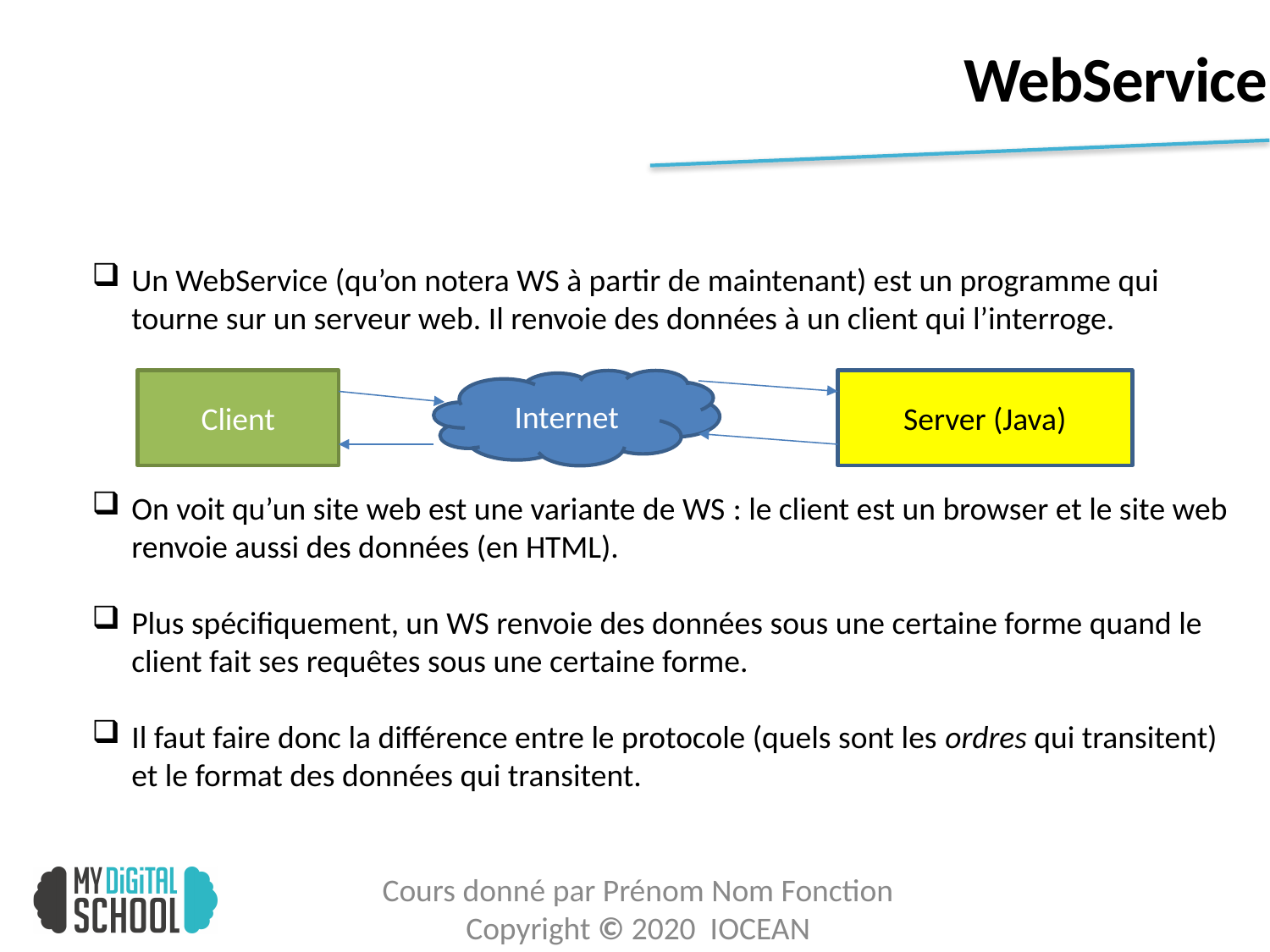

# WebService
Un WebService (qu’on notera WS à partir de maintenant) est un programme qui tourne sur un serveur web. Il renvoie des données à un client qui l’interroge.

On voit qu’un site web est une variante de WS : le client est un browser et le site web renvoie aussi des données (en HTML).

Plus spécifiquement, un WS renvoie des données sous une certaine forme quand le client fait ses requêtes sous une certaine forme.

Il faut faire donc la différence entre le protocole (quels sont les ordres qui transitent) et le format des données qui transitent.

Client
Internet
Server (Java)